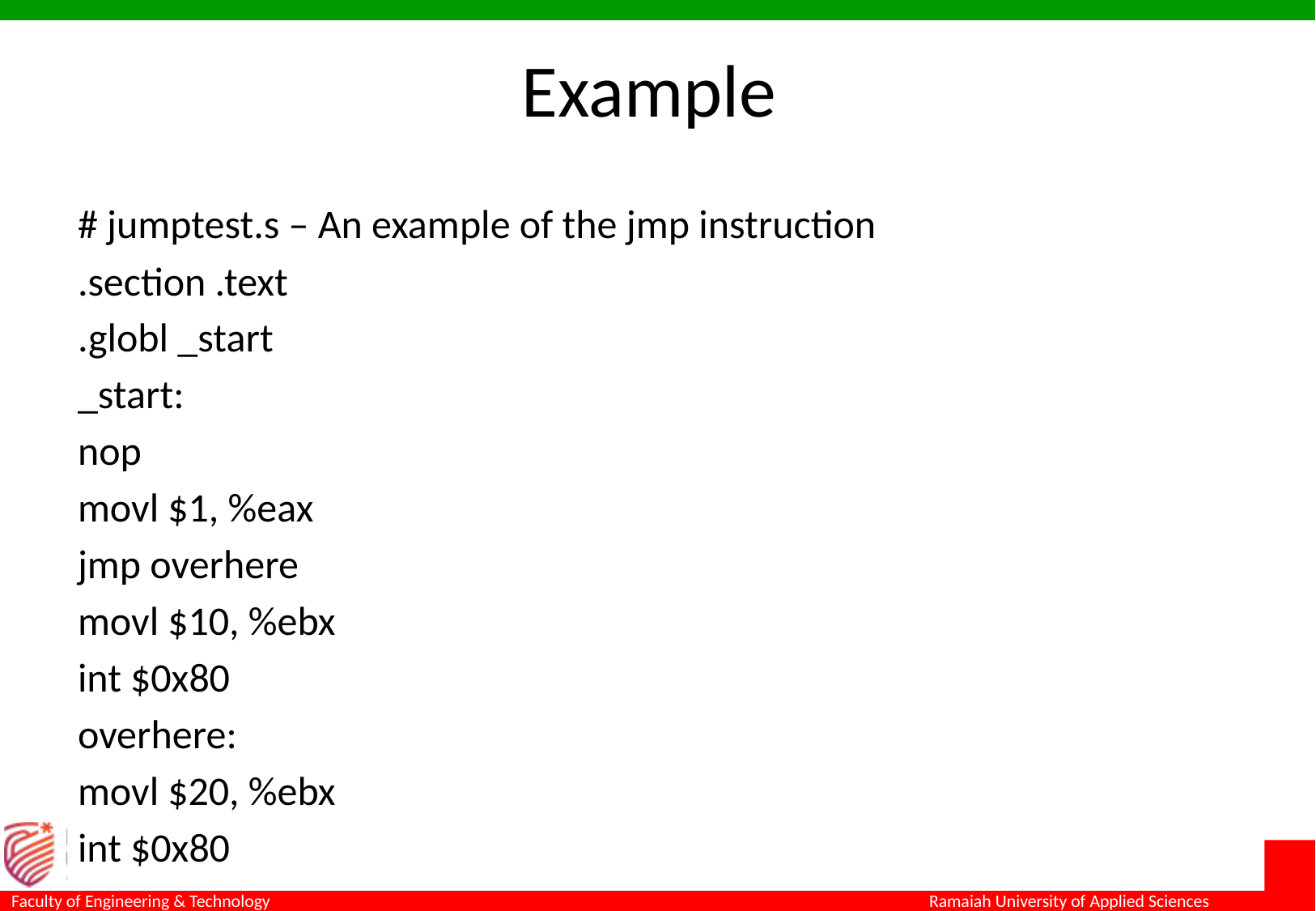

# Example
# jumptest.s – An example of the jmp instruction
.section .text
.globl _start
_start:
nop
movl $1, %eax
jmp overhere
movl $10, %ebx
int $0x80
overhere:
movl $20, %ebx
int $0x80